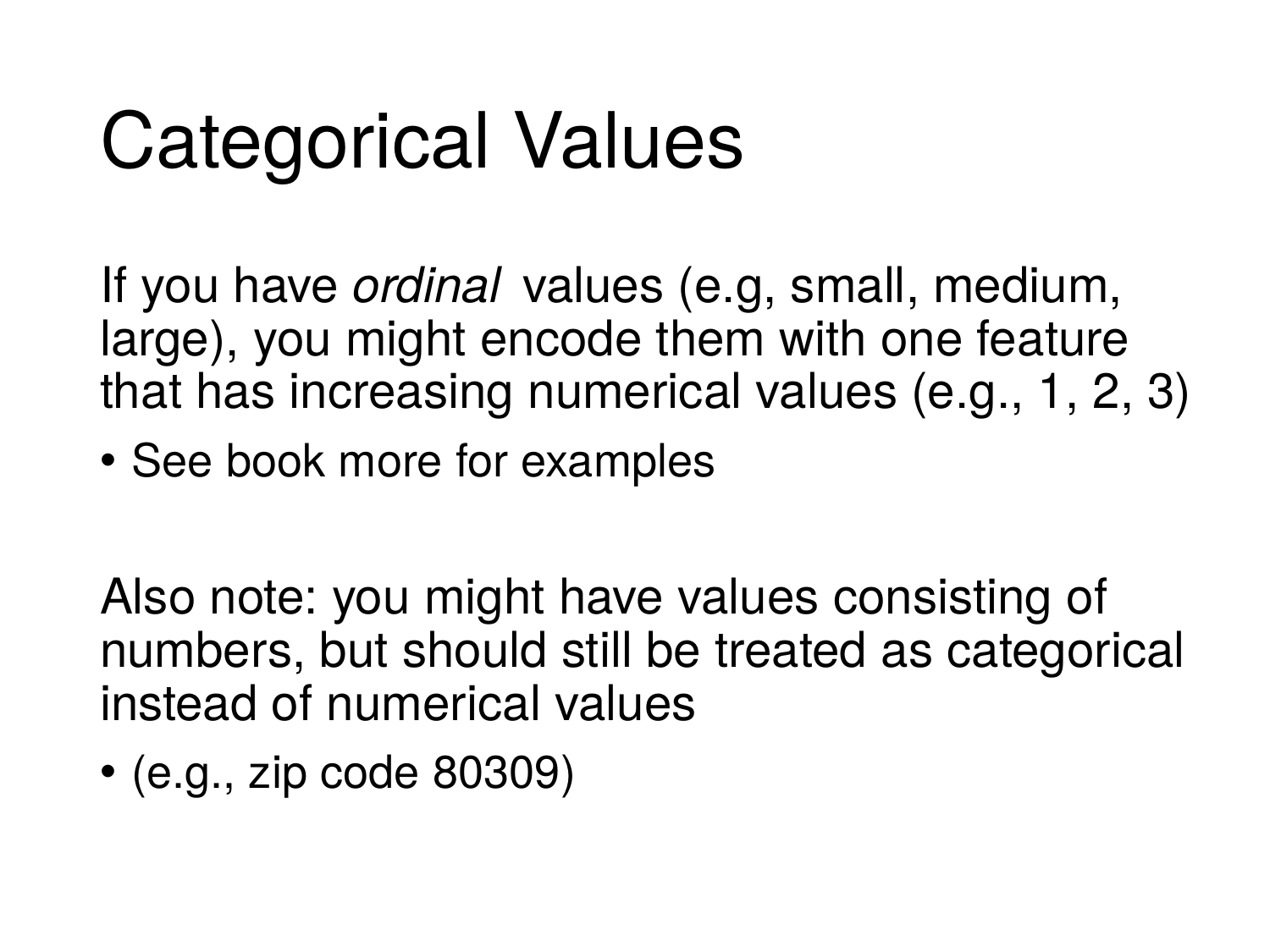

# Categorical Values
If you have ordinal  values (e.g, small, medium, large), you might encode them with one feature that has increasing numerical values (e.g., 1, 2, 3)
See book more for examples

Also note: you might have values consisting of numbers, but should still be treated as categorical instead of numerical values
(e.g., zip code 80309)